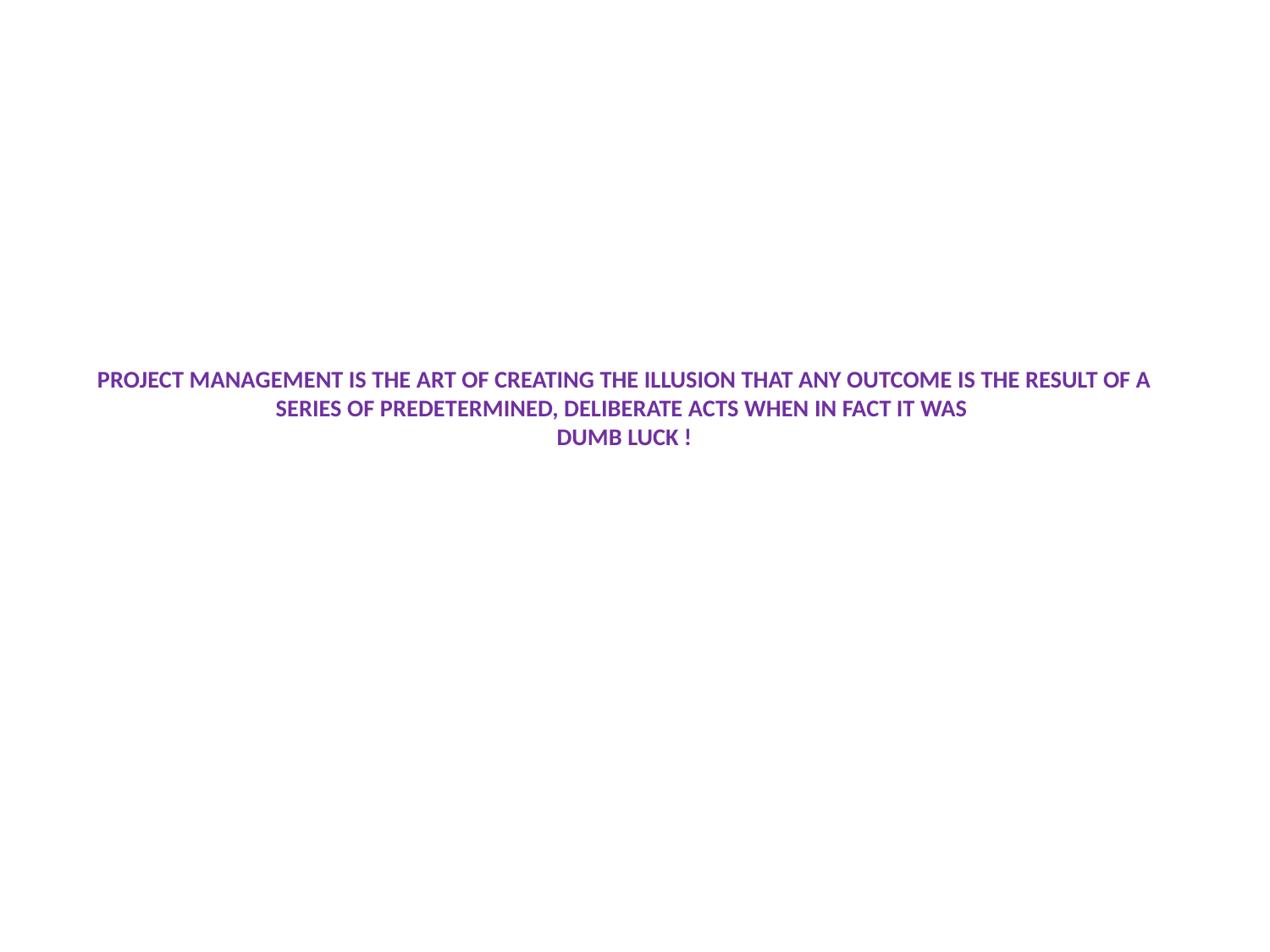

# PROJECT MANAGEMENT IS THE ART OF CREATING THE ILLUSION THAT ANY OUTCOME IS THE RESULT OF A SERIES OF PREDETERMINED, DELIBERATE ACTS WHEN IN FACT IT WAS DUMB LUCK !